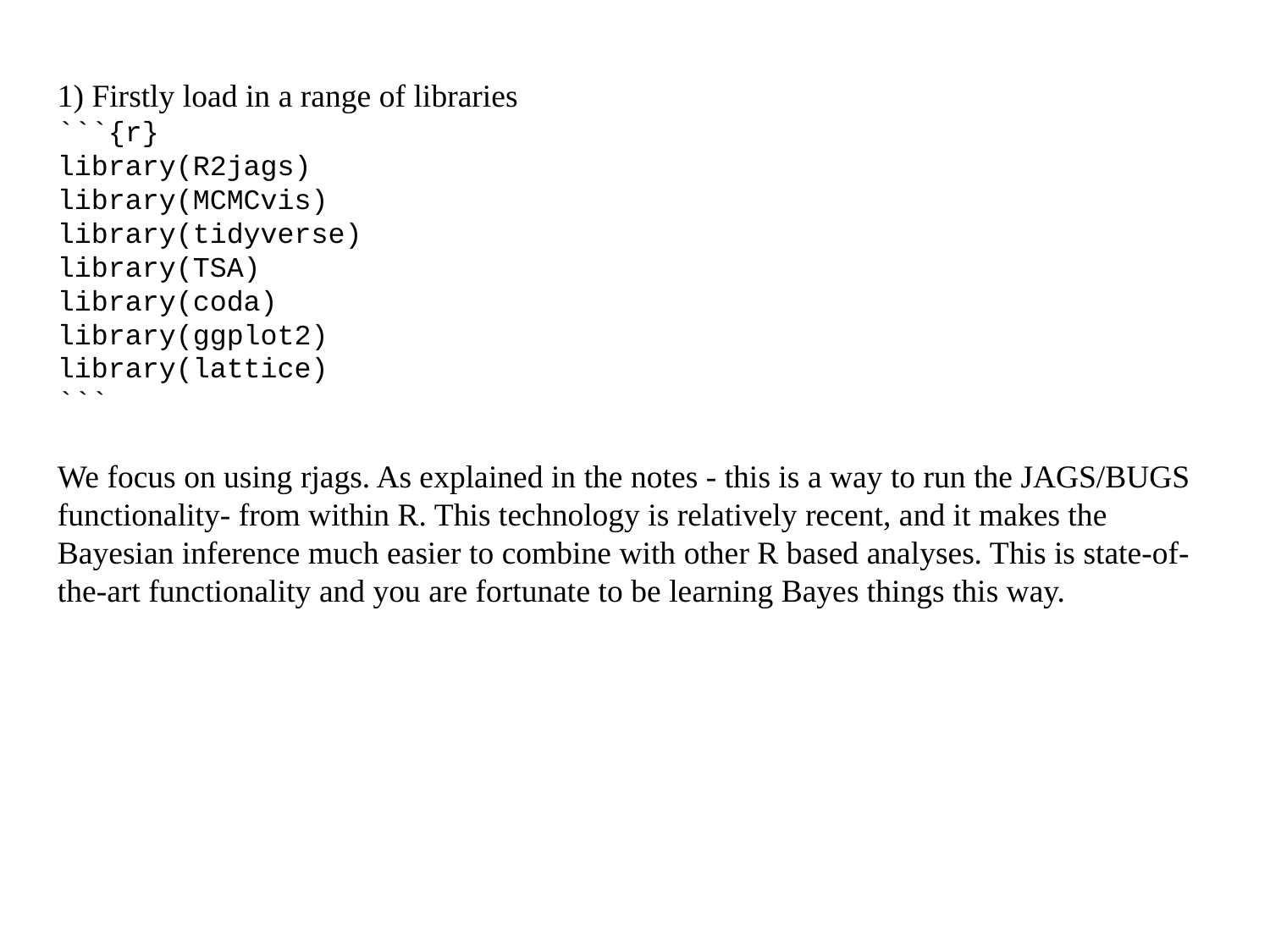

1) Firstly load in a range of libraries
```{r}
library(R2jags)
library(MCMCvis)
library(tidyverse)
library(TSA)
library(coda)
library(ggplot2)
library(lattice)
```

We focus on using rjags. As explained in the notes - this is a way to run the JAGS/BUGS functionality- from within R. This technology is relatively recent, and it makes the Bayesian inference much easier to combine with other R based analyses. This is state-of-the-art functionality and you are fortunate to be learning Bayes things this way.